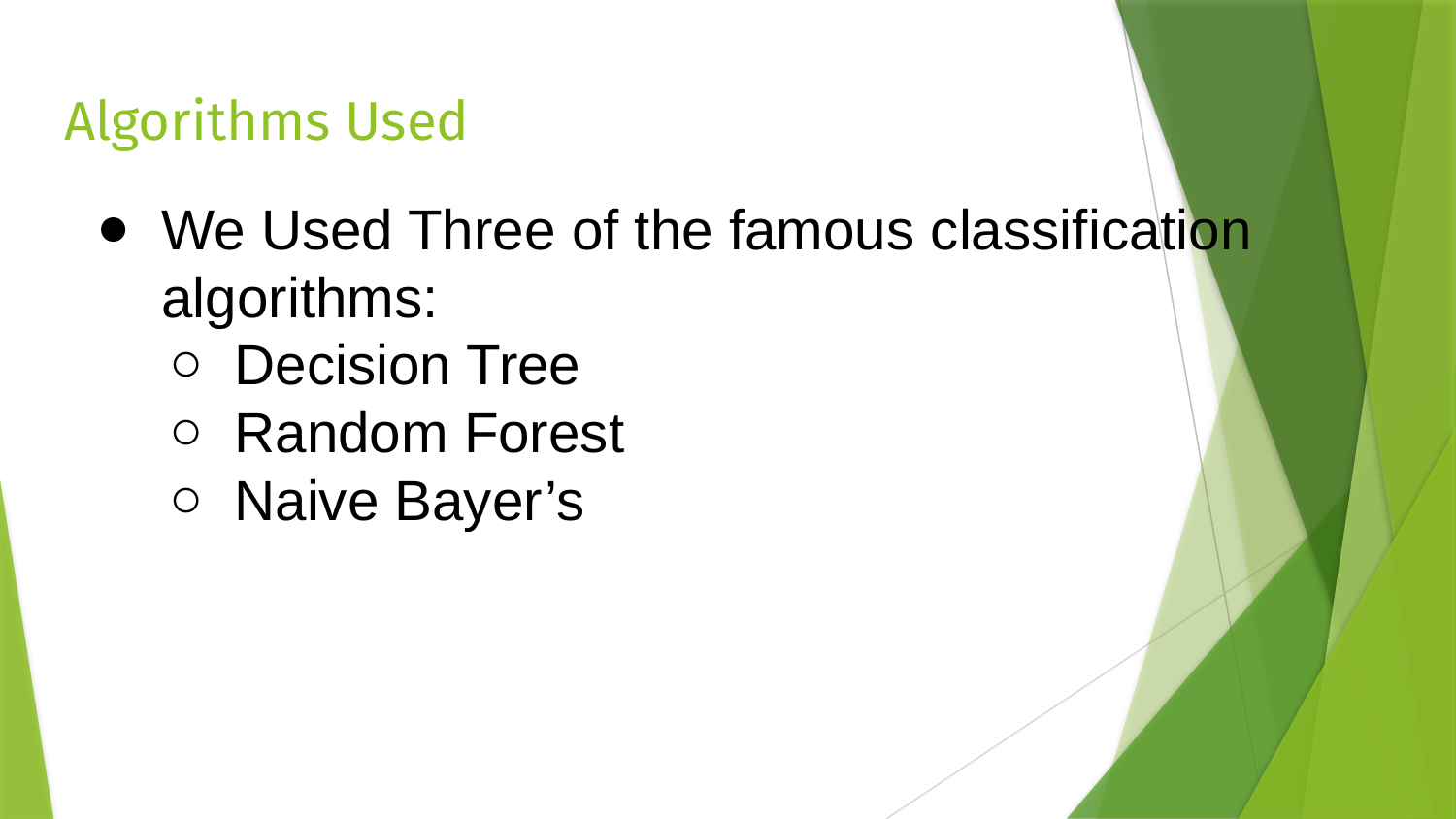

# Algorithms Used
We Used Three of the famous classification algorithms:
Decision Tree
Random Forest
Naive Bayer’s